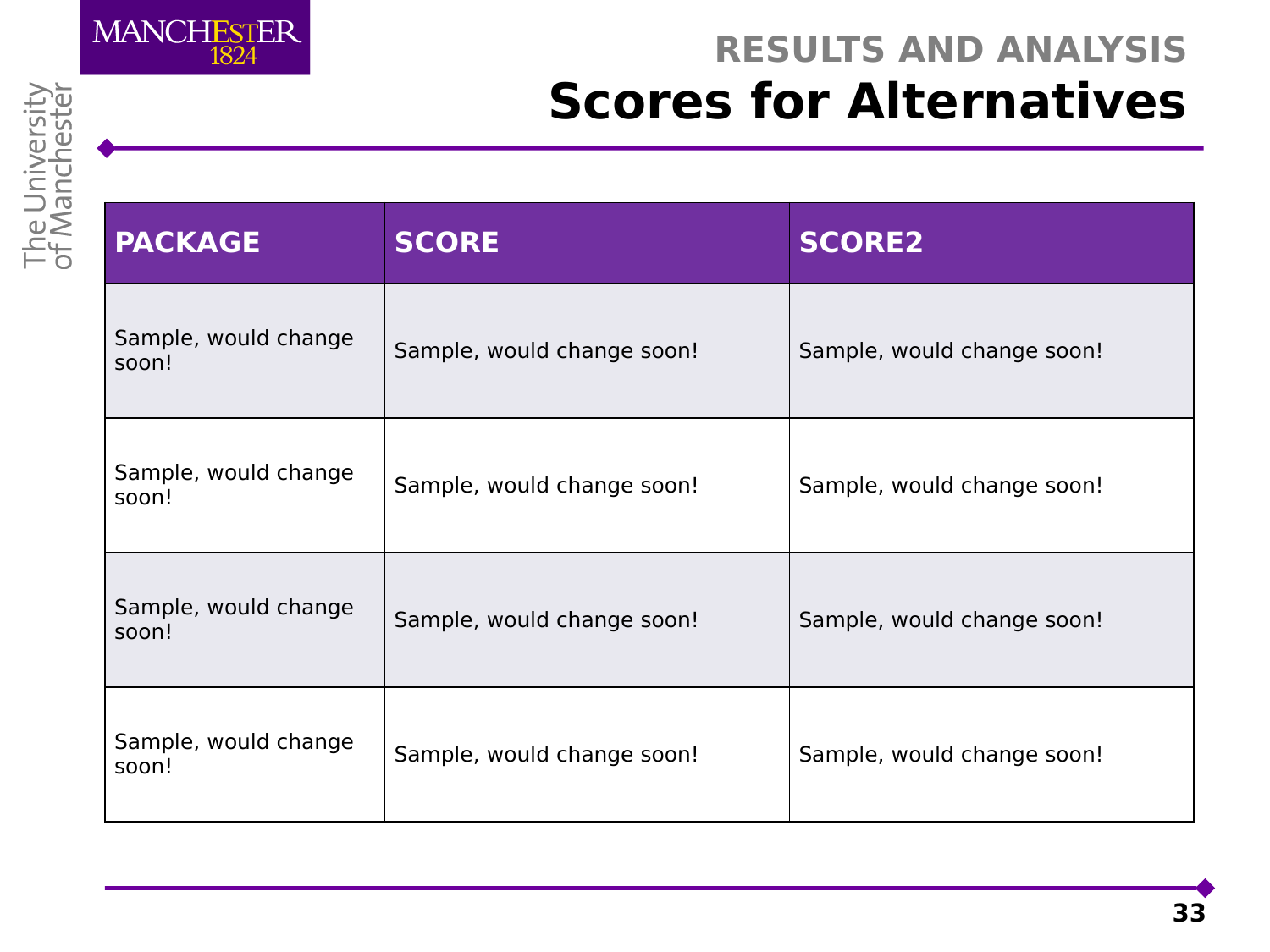

# RESULTS AND ANALYSIS Scores for Alternatives

| Package | score | Score2 |
| --- | --- | --- |
| Sample, would change soon! | Sample, would change soon! | Sample, would change soon! |
| Sample, would change soon! | Sample, would change soon! | Sample, would change soon! |
| Sample, would change soon! | Sample, would change soon! | Sample, would change soon! |
| Sample, would change soon! | Sample, would change soon! | Sample, would change soon! |
33